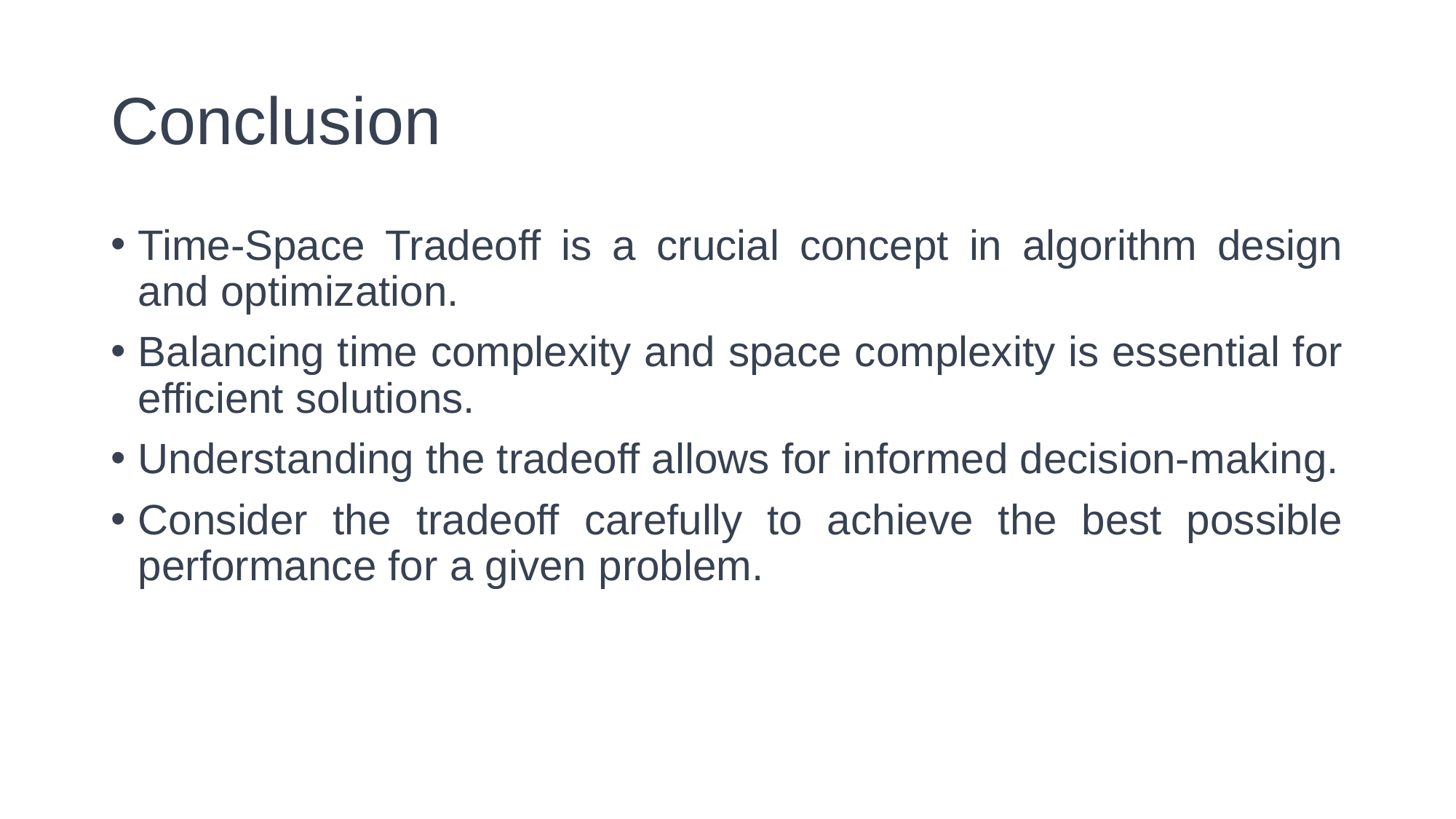

# Conclusion
Time-Space Tradeoff is a crucial concept in algorithm design and optimization.
Balancing time complexity and space complexity is essential for efficient solutions.
Understanding the tradeoff allows for informed decision-making.
Consider the tradeoff carefully to achieve the best possible performance for a given problem.